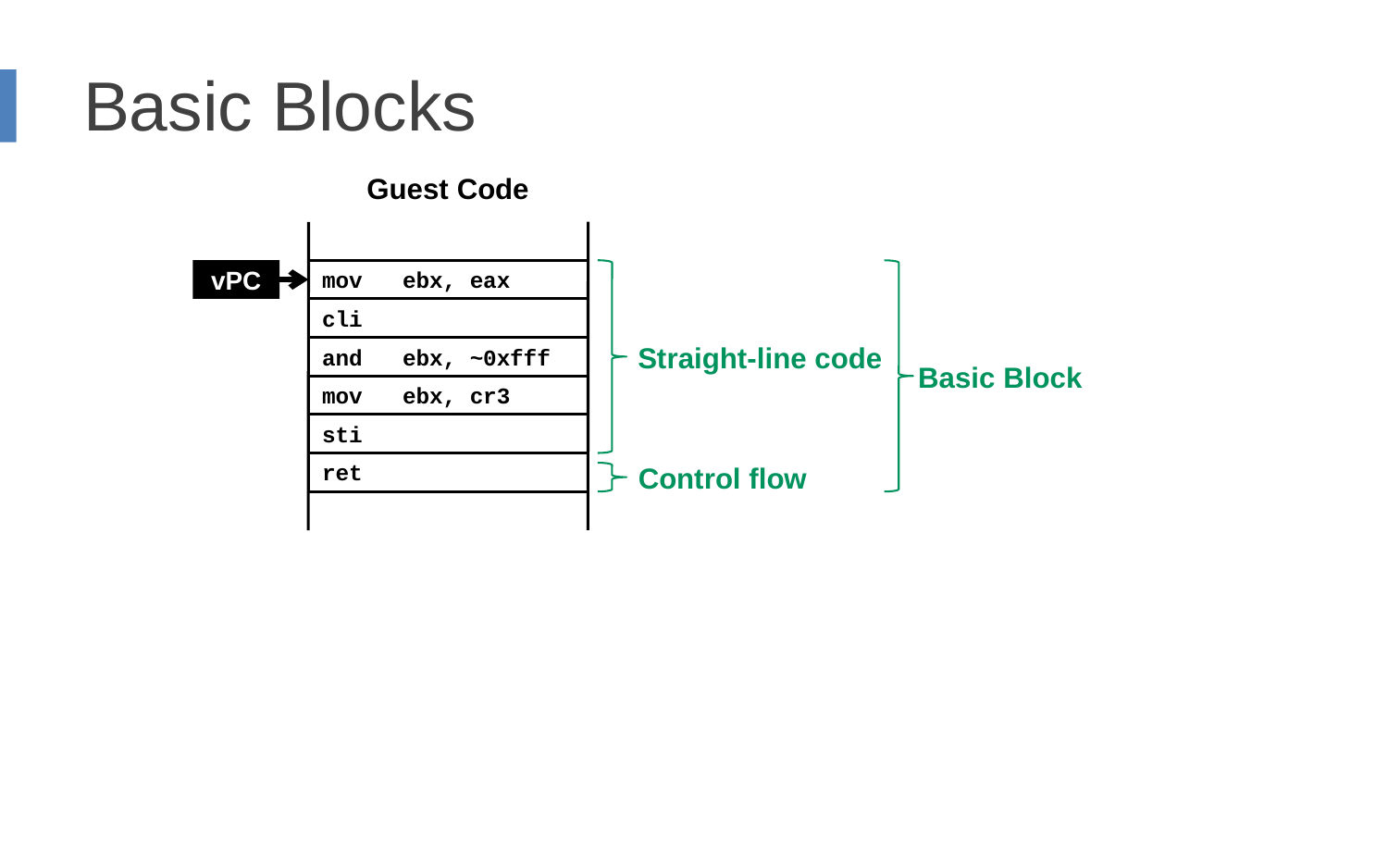

# Basic Blocks
Guest Code
vPC
mov   ebx, eax

cli
Straight-line code
and   ebx, ~0xfff
Basic Block
mov   ebx, cr3
sti
ret
Control flow